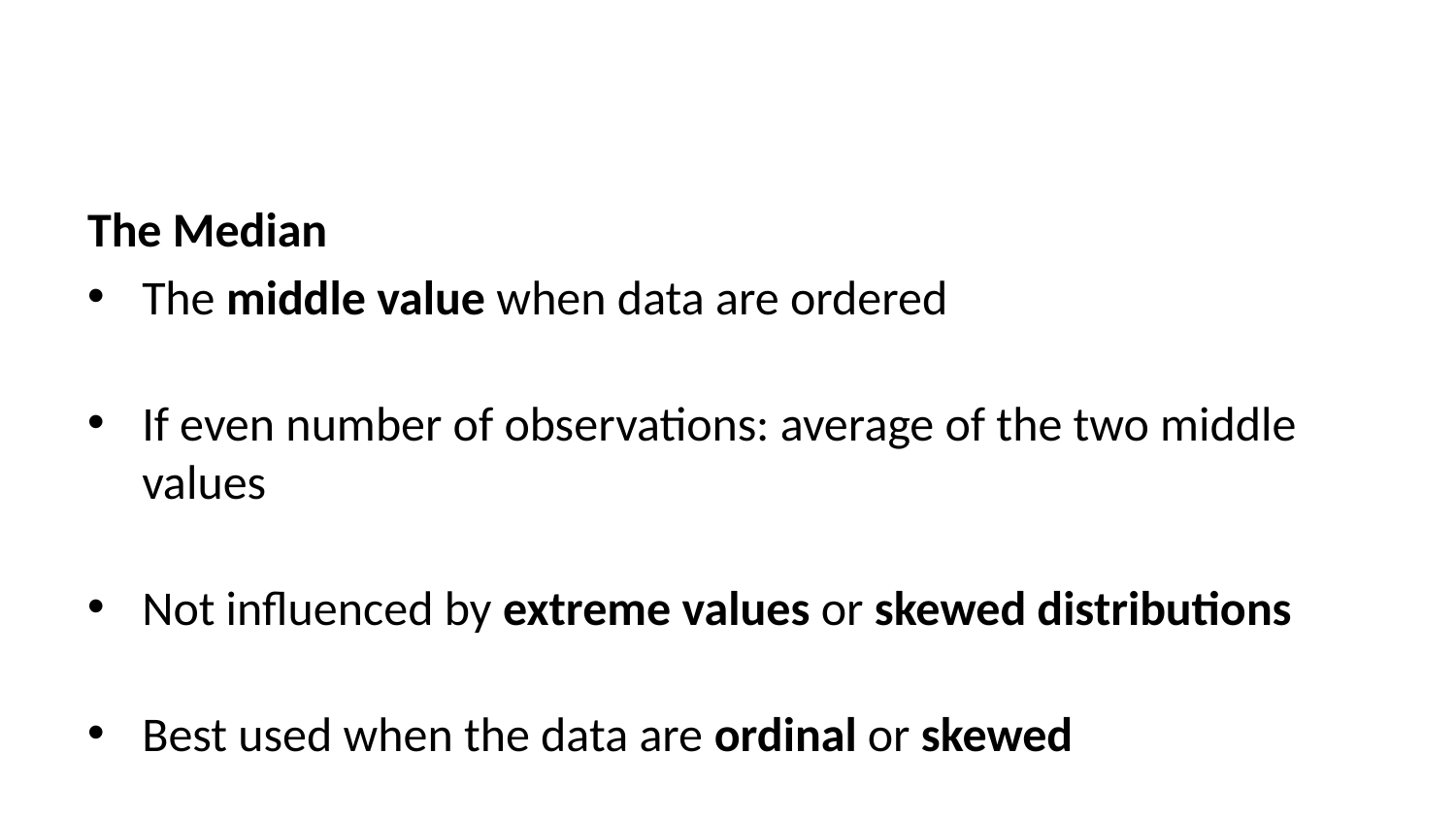

The Median
The middle value when data are ordered
If even number of observations: average of the two middle values
Not influenced by extreme values or skewed distributions
Best used when the data are ordinal or skewed